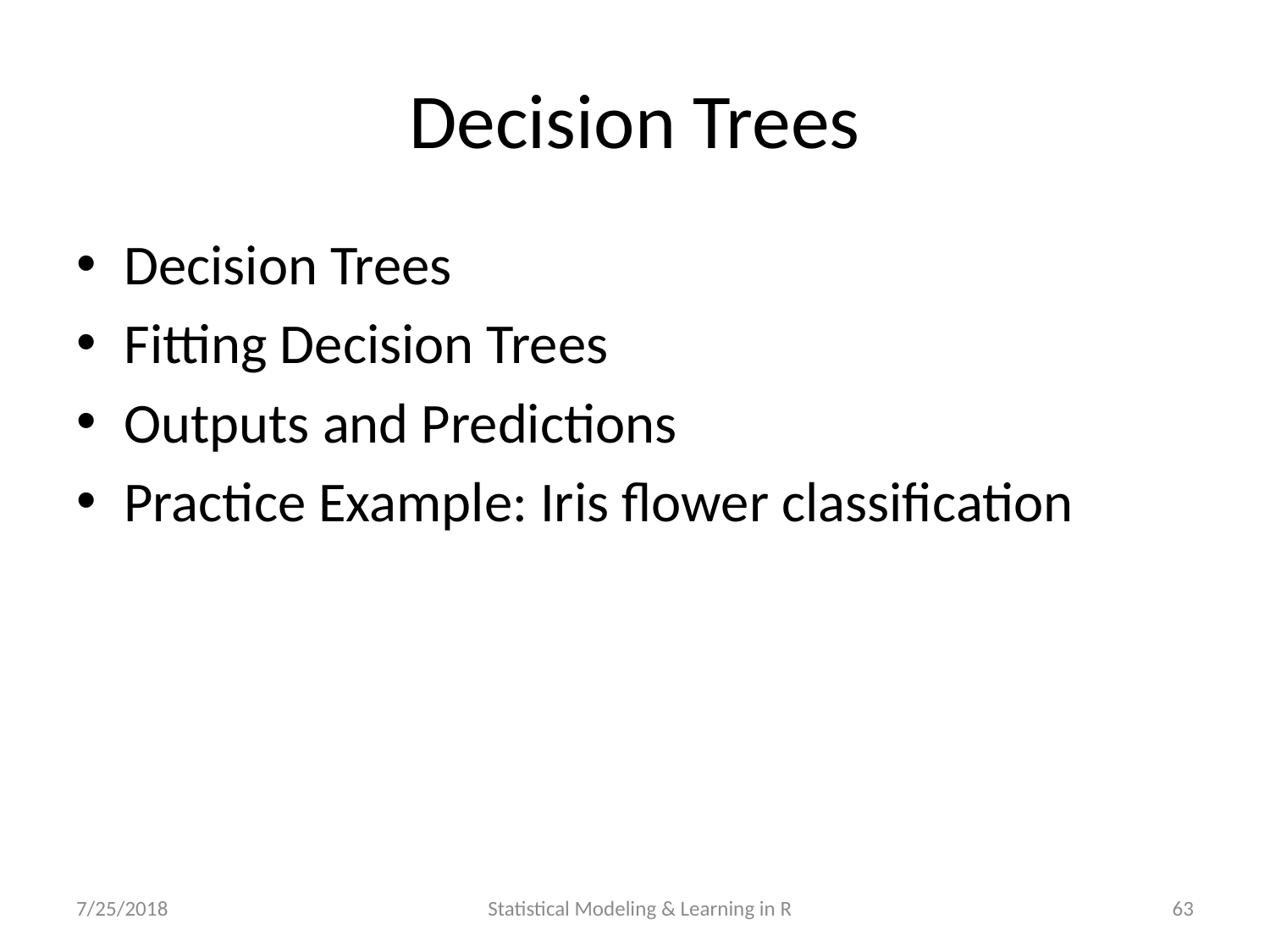

# Decision Trees
Decision Trees
Fitting Decision Trees
Outputs and Predictions
Practice Example: Iris flower classification

7/25/2018
Statistical Modeling & Learning in R
63